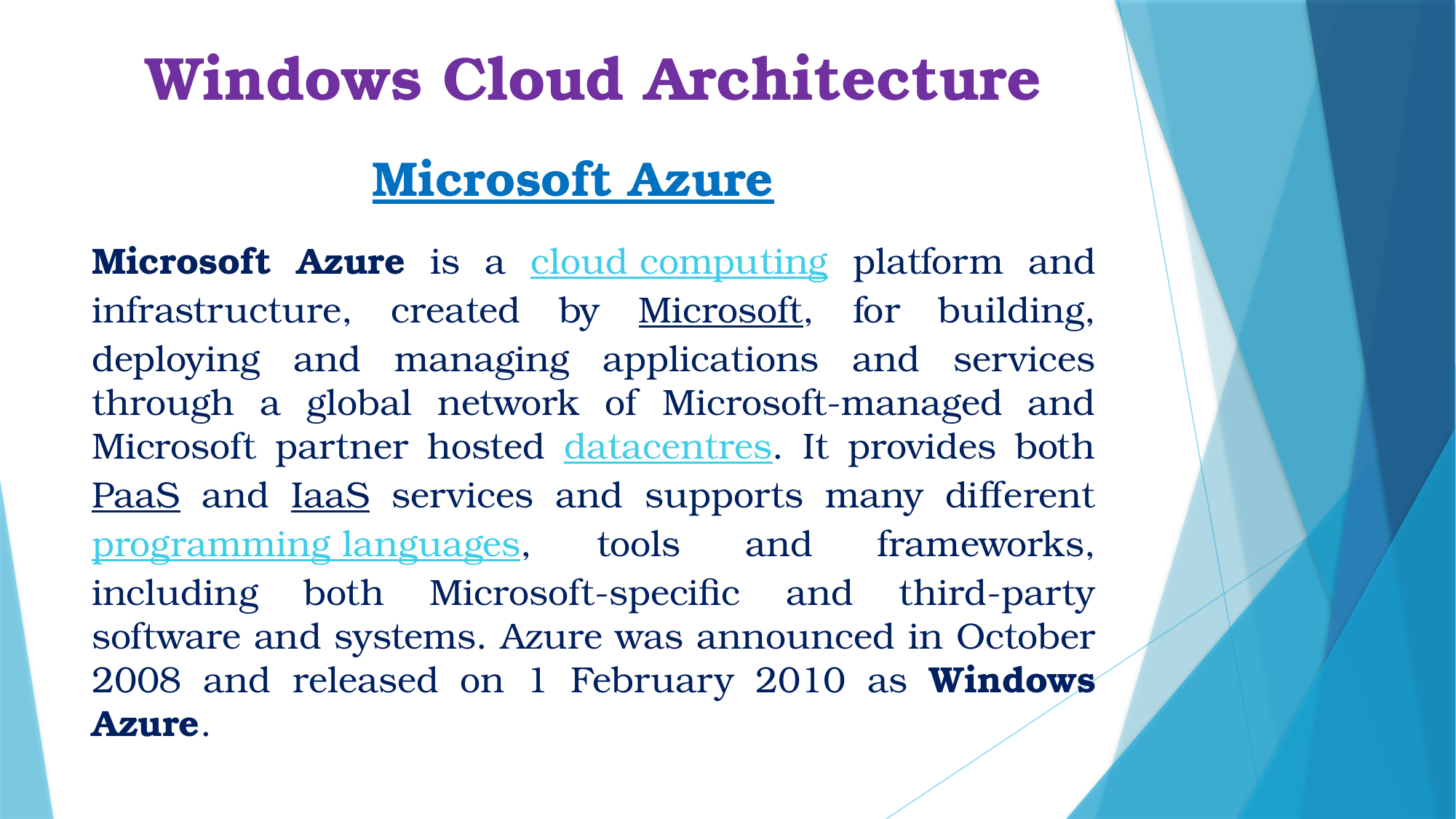

# Windows Cloud Architecture
Microsoft Azure
Microsoft Azure is a cloud computing platform and infrastructure, created by Microsoft, for building, deploying and managing applications and services through a global network of Microsoft-managed and Microsoft partner hosted datacentres. It provides both PaaS and IaaS services and supports many different programming languages, tools and frameworks, including both Microsoft-specific and third-party software and systems. Azure was announced in October 2008 and released on 1 February 2010 as Windows Azure.